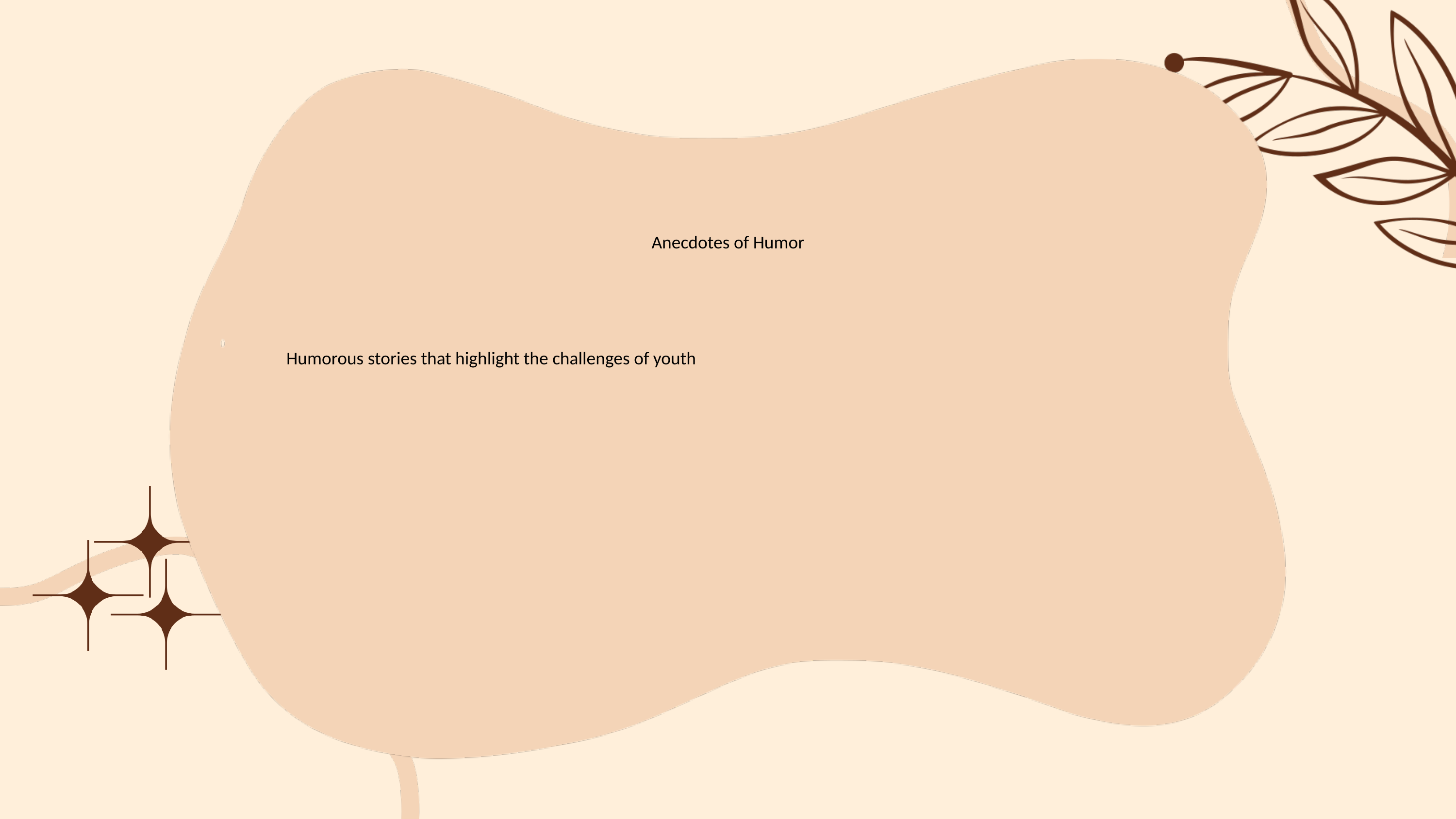

#

Anecdotes of Humor
Humorous stories that highlight the challenges of youth